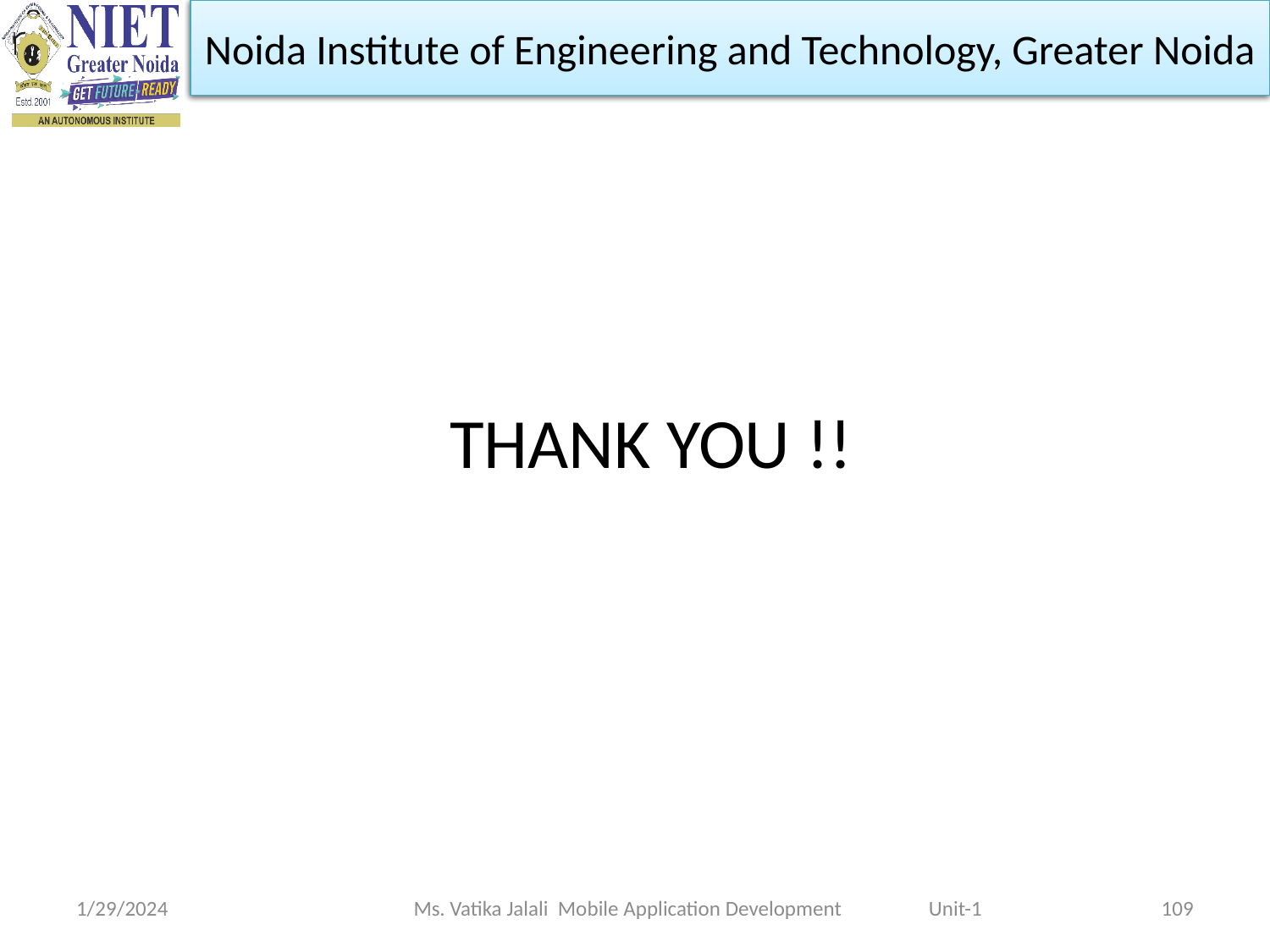

Noida Institute of Engineering and Technology, Greater Noida
THANK YOU !!
1/29/2024
Ms. Vatika Jalali  Mobile Application Development                  Unit-1
109